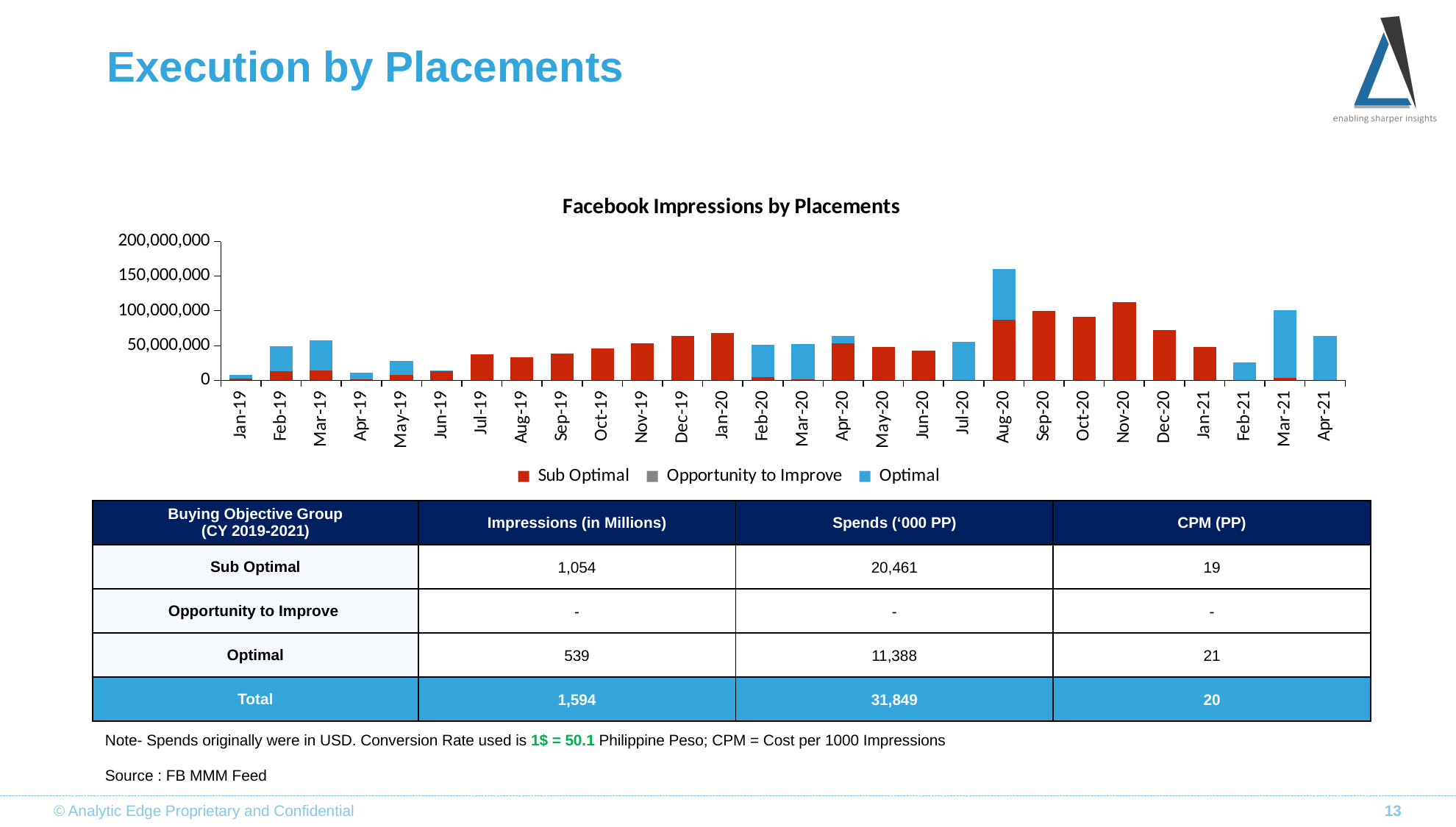

# Execution by Placements

### Chart: Facebook Impressions by Placements

| Category |  Sub Optimal  |  Opportunity to Improve  |  Optimal  |
|---|---|---|---|
| 43466 | 2666790.0 | 0.0 | 5250470.0 |
| 43497 | 13378274.0 | 0.0 | 35489653.0 |
| 43525 | 14100177.0 | 0.0 | 43214568.0 |
| 43556 | 1336235.0 | 0.0 | 9060254.0 |
| 43586 | 8018219.0 | 0.0 | 20318388.0 |
| 43617 | 12905793.0 | 0.0 | 1028496.0 |
| 43647 | 36891982.0 | None | None |
| 43678 | 32980943.0 | None | None |
| 43709 | 38834333.0 | None | None |
| 43739 | 45968796.0 | None | None |
| 43770 | 52878228.0 | None | None |
| 43800 | 64283323.0 | 0.0 | None |
| 43831 | 68517120.0 | 0.0 | None |
| 43862 | 4159856.0 | 0.0 | 46878308.0 |
| 43891 | 1054528.0 | None | 51550086.0 |
| 43922 | 52802968.0 | None | 11271461.0 |
| 43952 | 47826420.0 | None | None |
| 43983 | 42206950.0 | None | None |
| 44013 | None | None | 55228249.0 |
| 44044 | 87409858.0 | None | 73217577.0 |
| 44075 | 99529338.0 | None | None |
| 44105 | 91516767.0 | None | None |
| 44136 | 112592870.0 | None | None |
| 44166 | 72031183.0 | None | None |
| 44197 | 48000044.0 | None | None |
| 44228 | None | None | 25289050.0 |
| 44256 | 3007869.0 | None | 97983318.0 |
| 44287 | None | None | 63609288.0 |
| Buying Objective Group (CY 2019-2021) | Impressions (in Millions) | Spends (‘000 PP) | CPM (PP) |
| --- | --- | --- | --- |
| Sub Optimal | 1,054 | 20,461 | 19 |
| Opportunity to Improve | - | - | - |
| Optimal | 539 | 11,388 | 21 |
| Total | 1,594 | 31,849 | 20 |
Note- Spends originally were in USD. Conversion Rate used is 1$ = 50.1 Philippine Peso; CPM = Cost per 1000 Impressions
Source : FB MMM Feed
© Analytic Edge Proprietary and Confidential
13